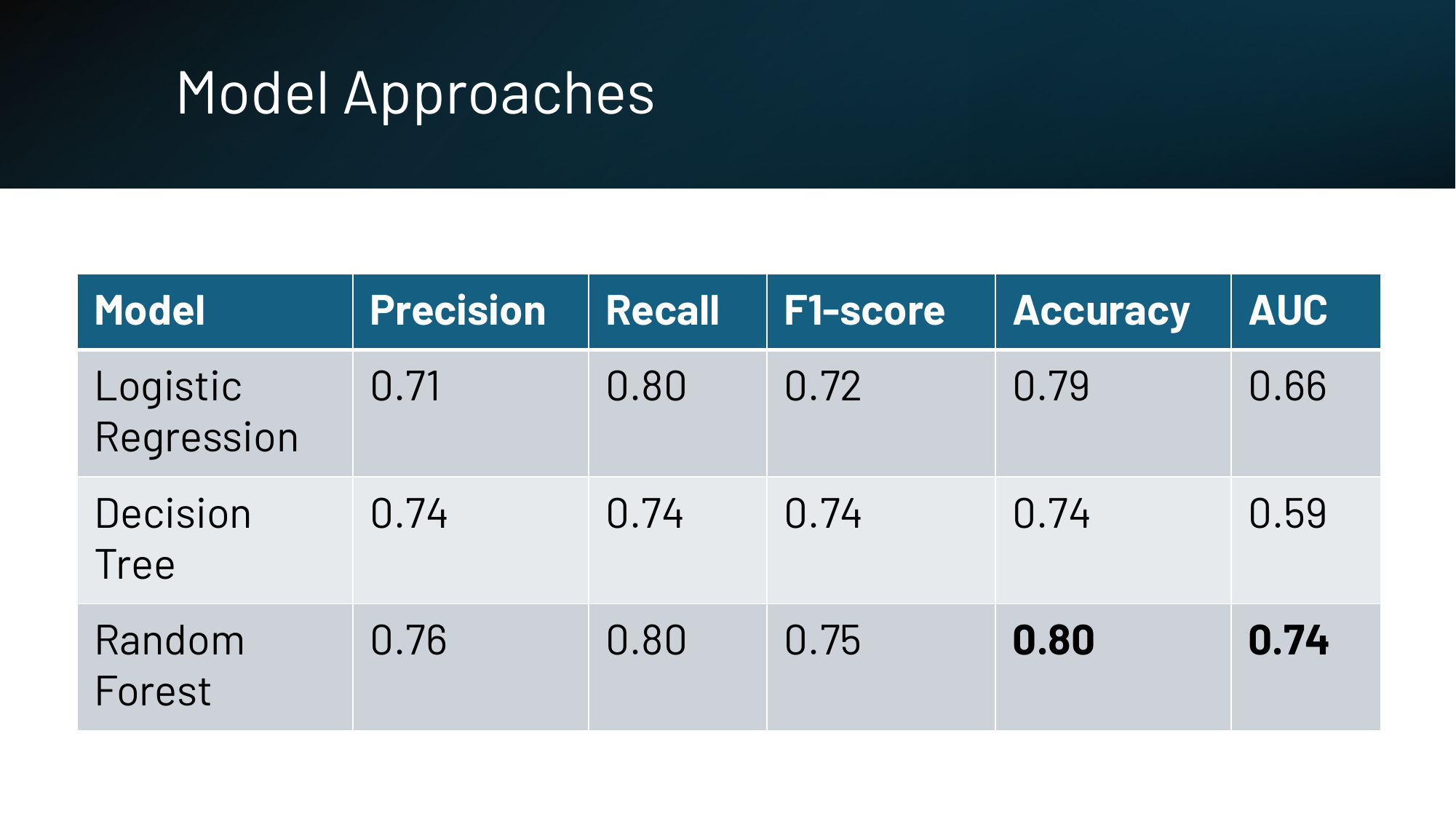

# Model Approaches
| Model | Precision | Recall | F1-score | Accuracy | AUC |
| --- | --- | --- | --- | --- | --- |
| Logistic Regression | 0.71 | 0.80 | 0.72 | 0.79 | 0.66 |
| Decision Tree | 0.74 | 0.74 | 0.74 | 0.74 | 0.59 |
| Random Forest | 0.76 | 0.80 | 0.75 | 0.80 | 0.74 |